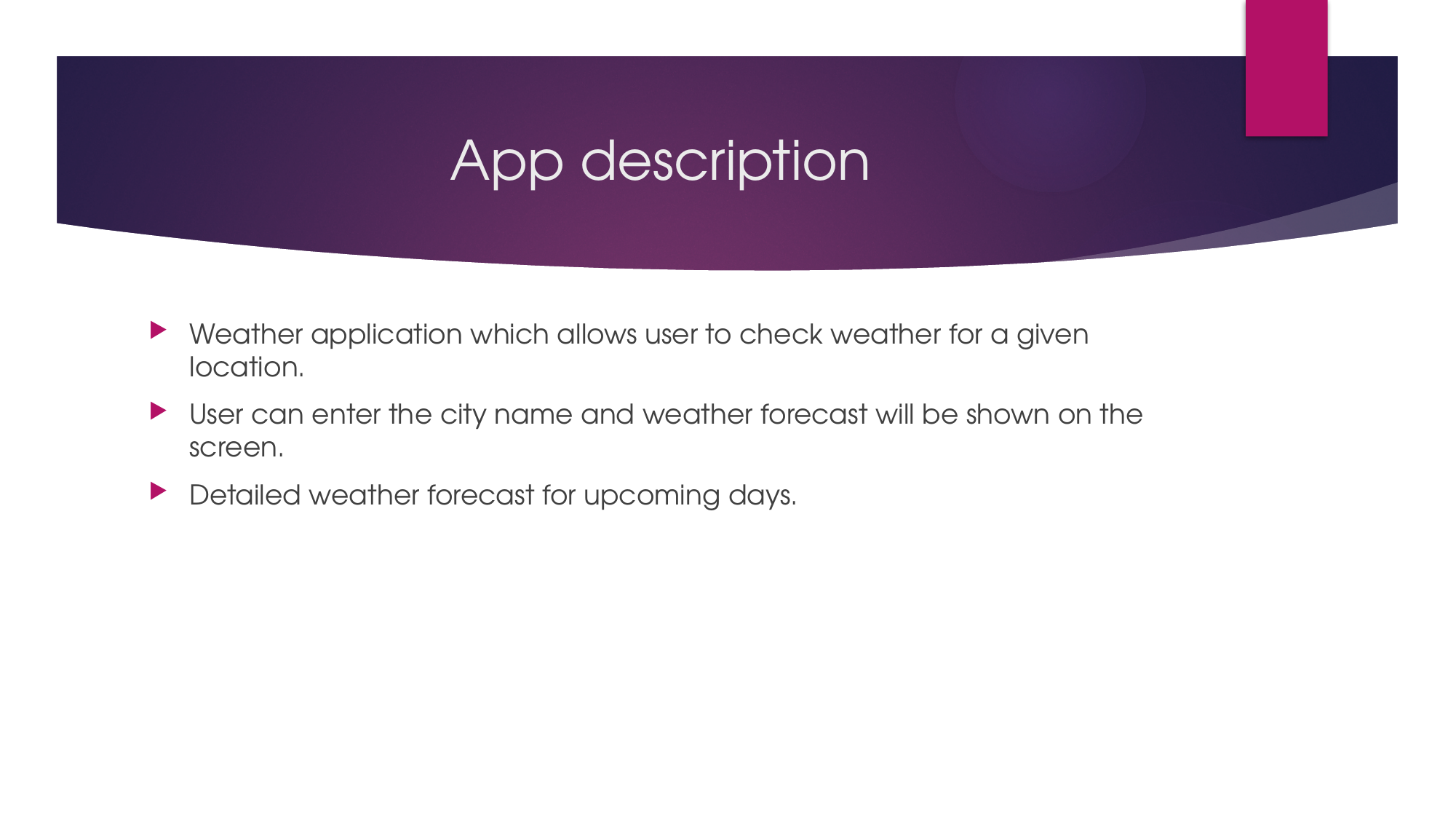

# App description
Weather application which allows user to check weather for a given location.
User can enter the city name and weather forecast will be shown on the screen.
Detailed weather forecast for upcoming days.